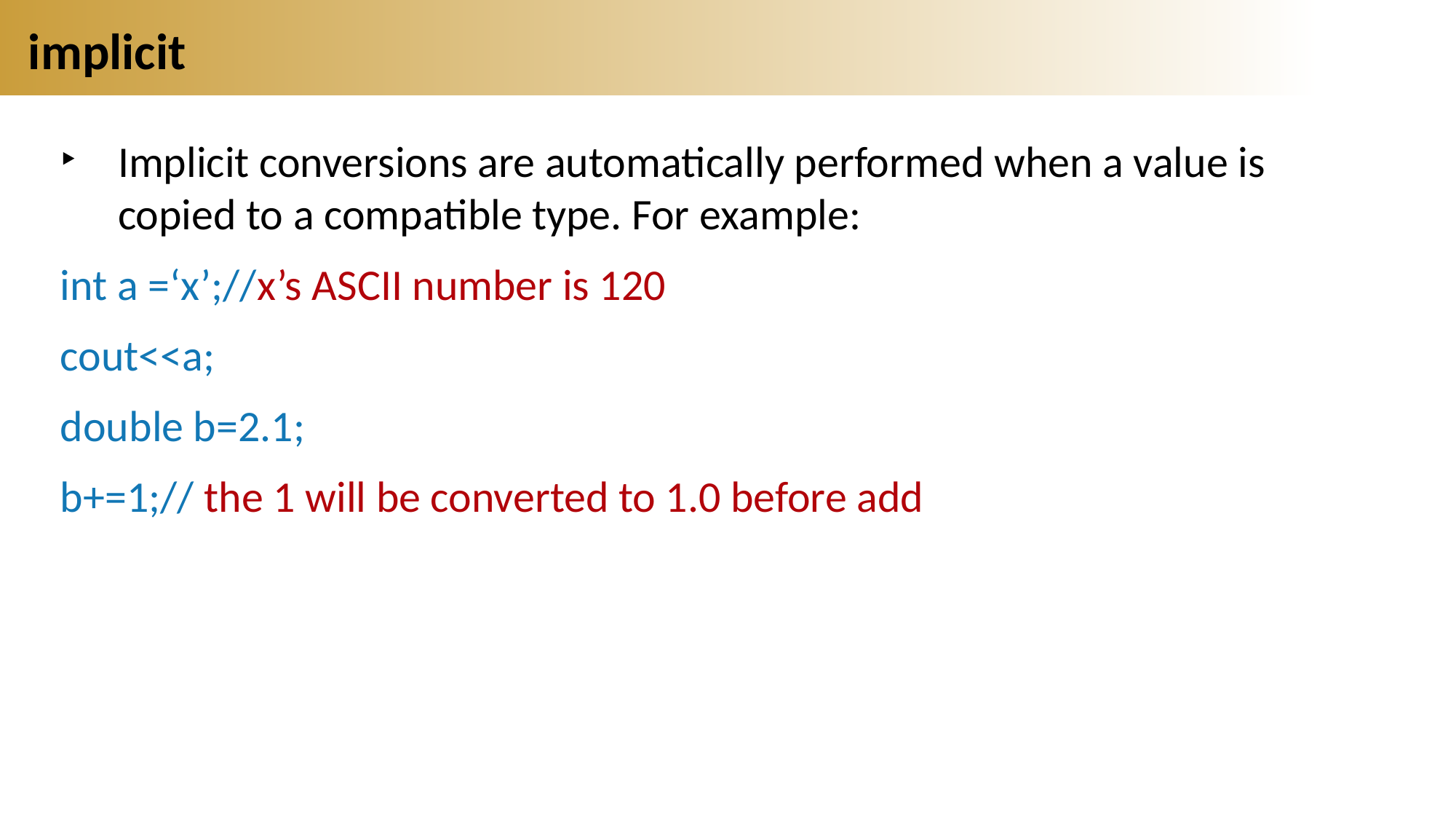

# implicit
Implicit conversions are automatically performed when a value is copied to a compatible type. For example:
int a =‘x’;//x’s ASCII number is 120
cout<<a;
double b=2.1;
b+=1;// the 1 will be converted to 1.0 before add

18